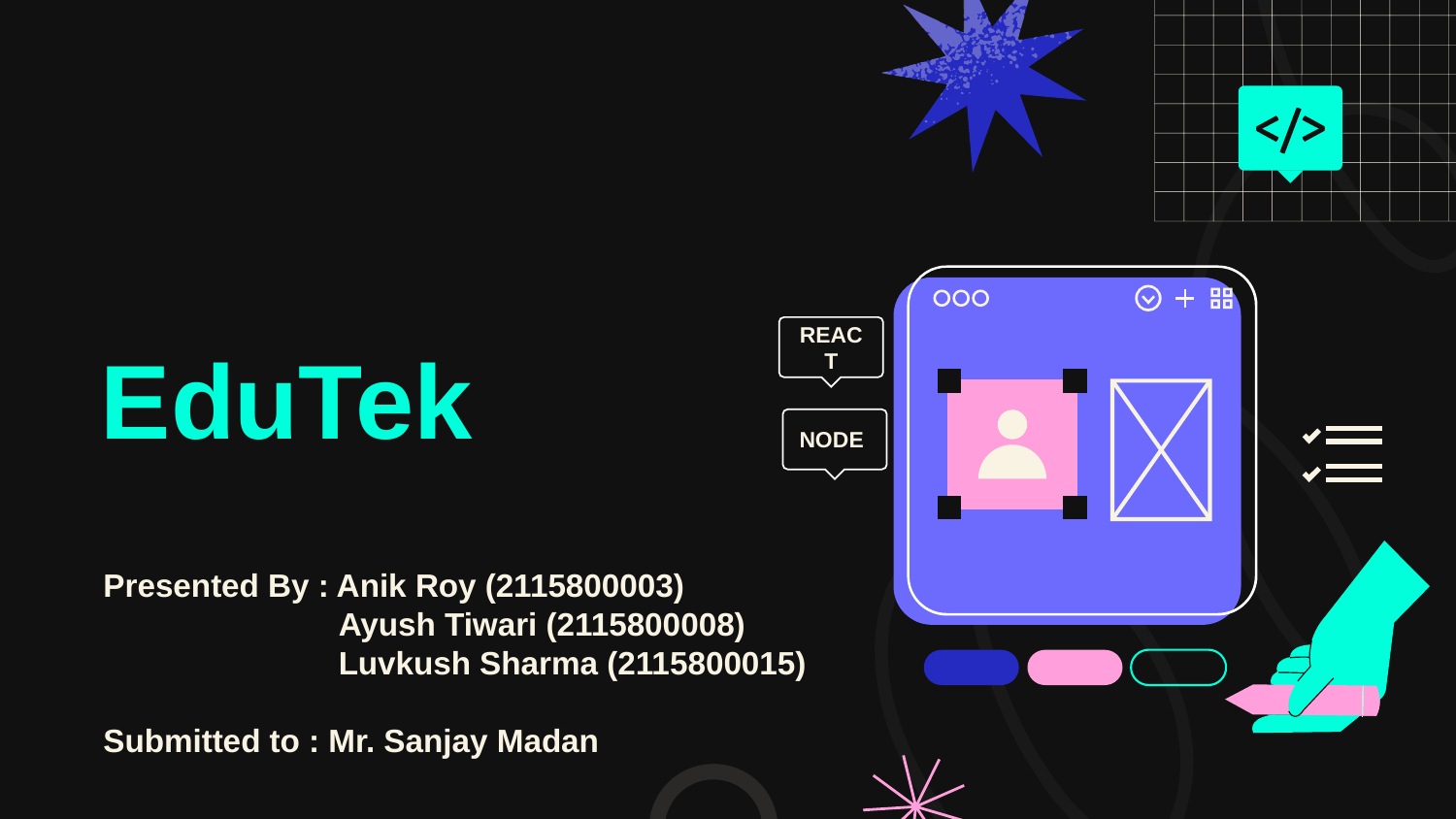

# EduTek
01
02

REACT
Introduction
Description

NODE

03
04

Presented By : Anik Roy (2115800003)
	          Ayush Tiwari (2115800008)
	          Luvkush Sharma (2115800015)

Submitted to : Mr. Sanjay Madan

Security Measure
Future Goals